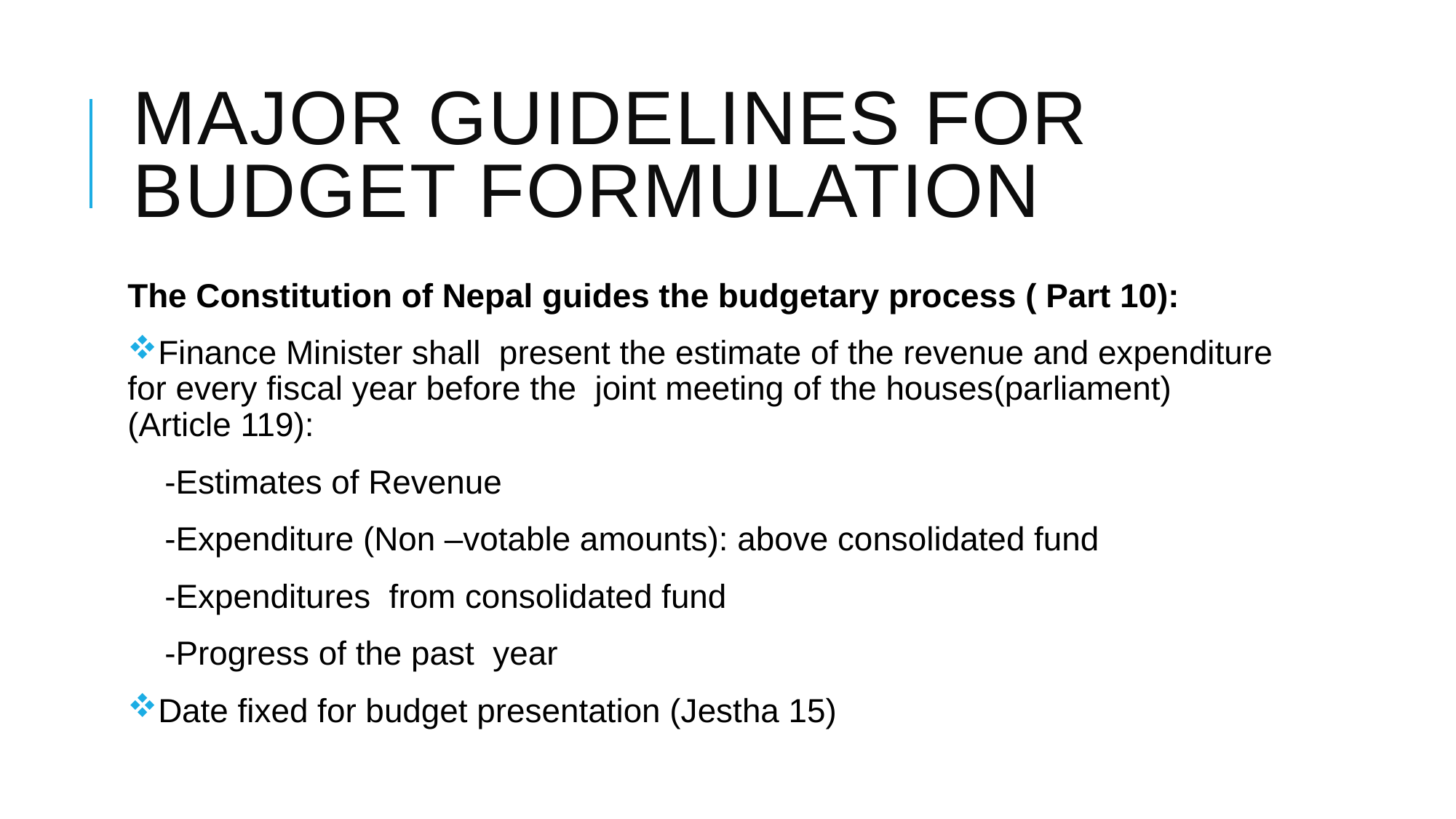

# Major guidelines for budget formulation
The Constitution of Nepal guides the budgetary process ( Part 10):
Finance Minister shall  present the estimate of the revenue and expenditure for every fiscal year before the  joint meeting of the houses(parliament)  (Article 119):
    -Estimates of Revenue
    -Expenditure (Non –votable amounts): above consolidated fund
    -Expenditures  from consolidated fund
    -Progress of the past  year
Date fixed for budget presentation (Jestha 15)